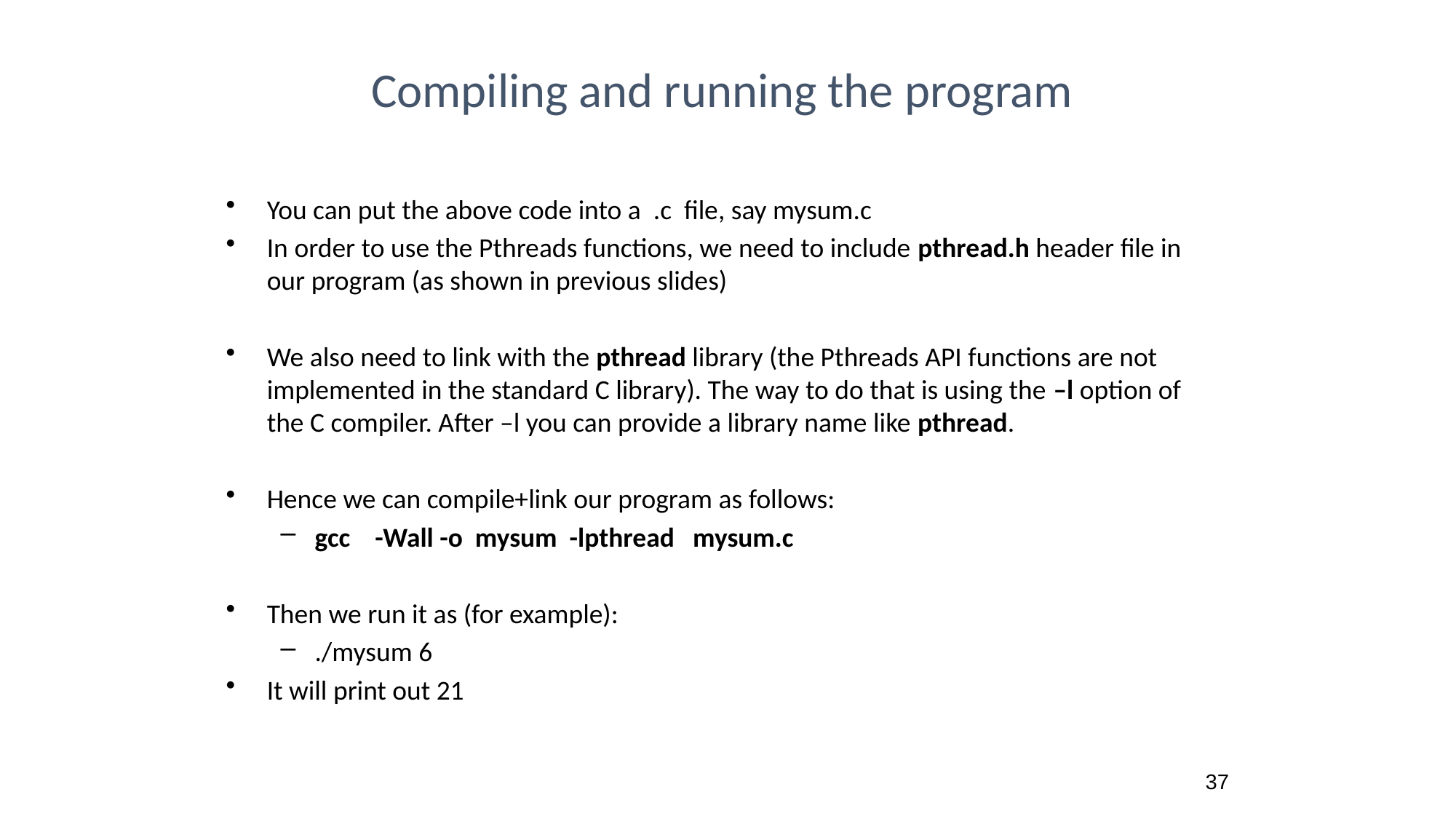

Compiling and running the program
You can put the above code into a  .c  file, say mysum.c
In order to use the Pthreads functions, we need to include pthread.h header file in our program (as shown in previous slides)

We also need to link with the pthread library (the Pthreads API functions are not implemented in the standard C library). The way to do that is using the –l option of the C compiler. After –l you can provide a library name like pthread.

Hence we can compile+link our program as follows:
gcc    -Wall -o  mysum  -lpthread   mysum.c

Then we run it as (for example):
./mysum 6
It will print out 21
37